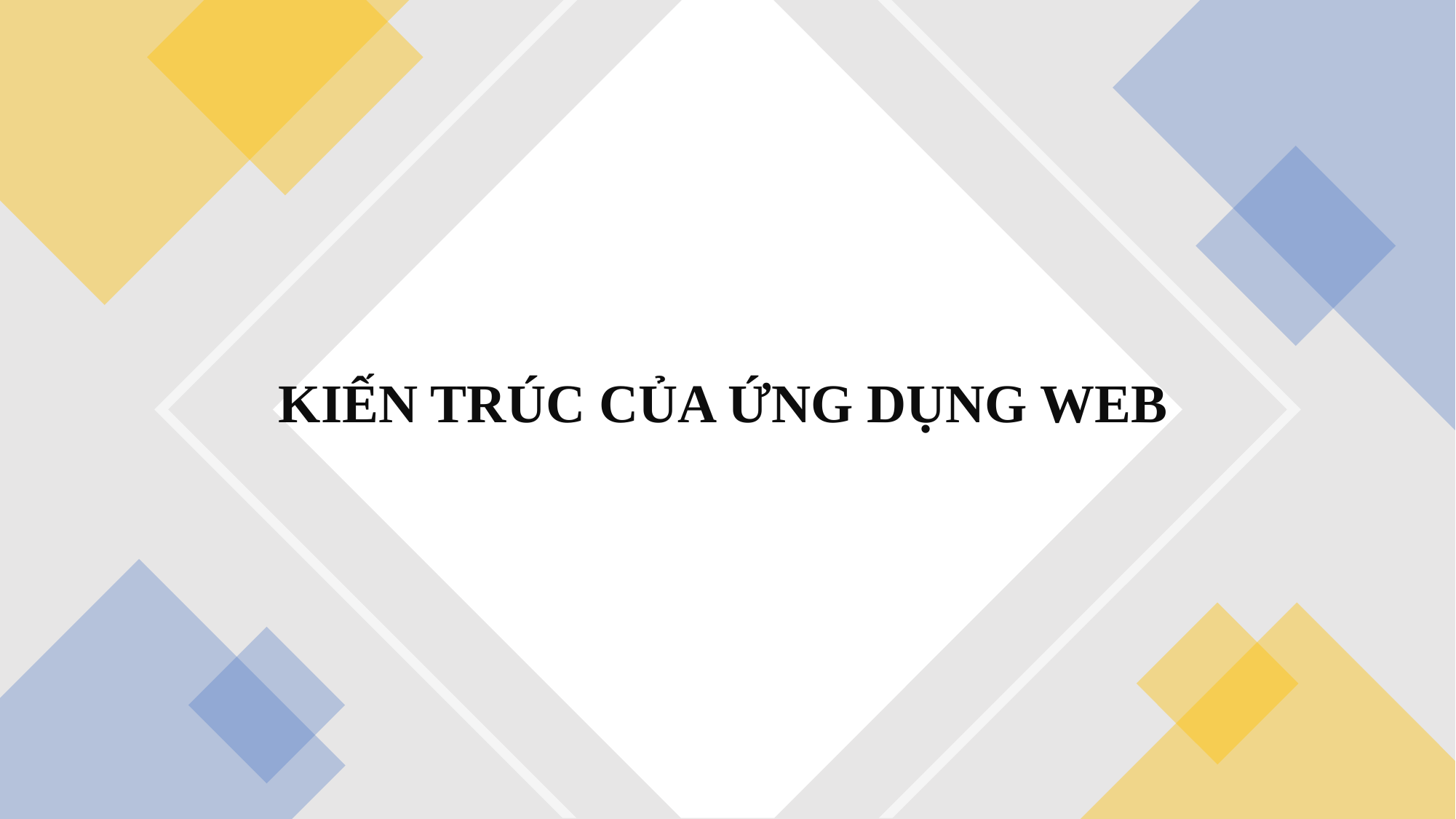

# KIẾN TRÚC CỦA ỨNG DỤNG WEB